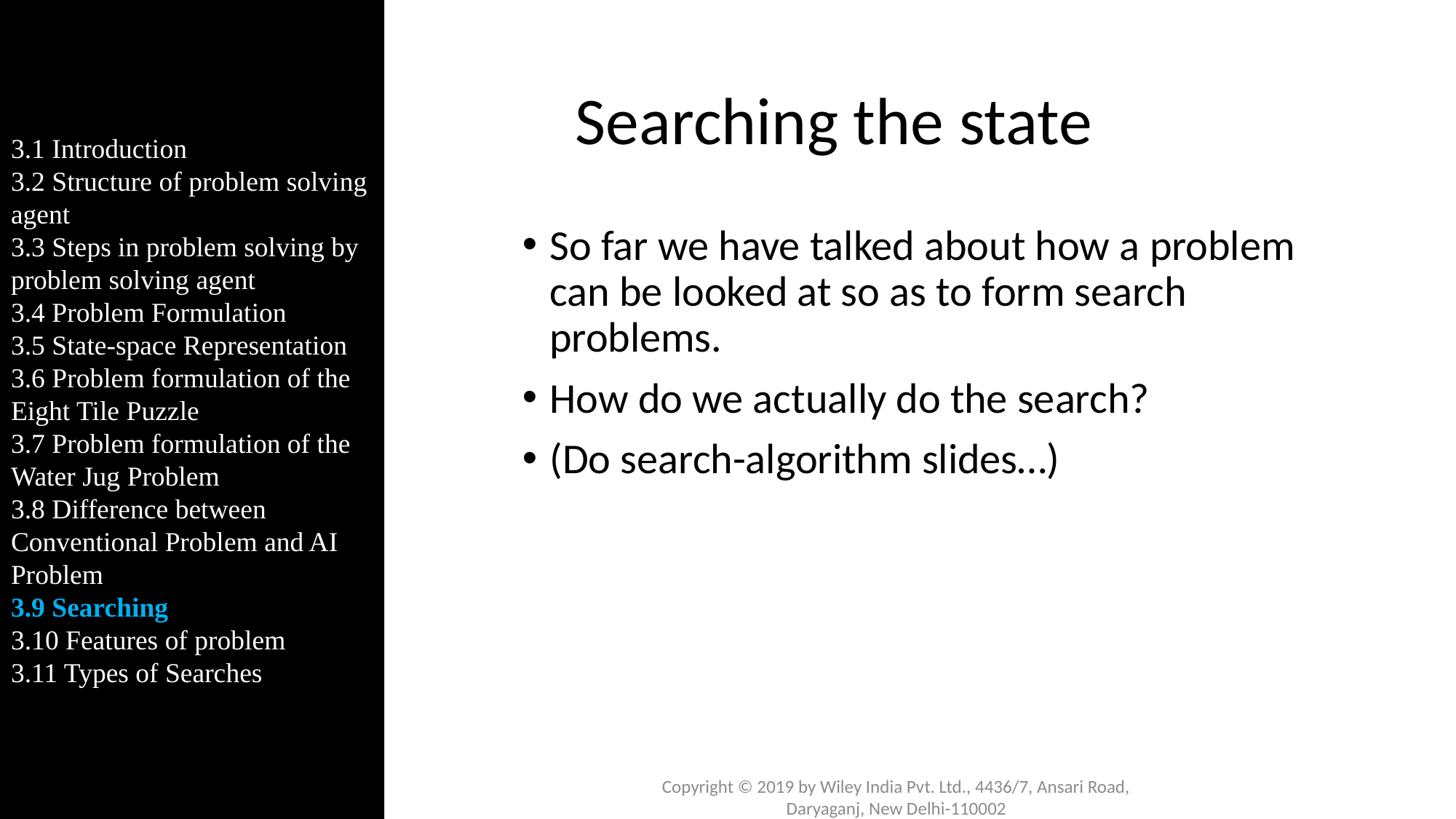

3.1 Introduction
3.2 Structure of problem solving agent
3.3 Steps in problem solving by problem solving agent
3.4 Problem Formulation
3.5 State-space Representation
3.6 Problem formulation of the Eight Tile Puzzle
3.7 Problem formulation of the Water Jug Problem
3.8 Difference between Conventional Problem and AI Problem
3.9 Searching
3.10 Features of problem
3.11 Types of Searches
# Searching the state
So far we have talked about how a problem can be looked at so as to form search problems.
How do we actually do the search?
(Do search-algorithm slides…)
Copyright © 2019 by Wiley India Pvt. Ltd., 4436/7, Ansari Road, Daryaganj, New Delhi-110002